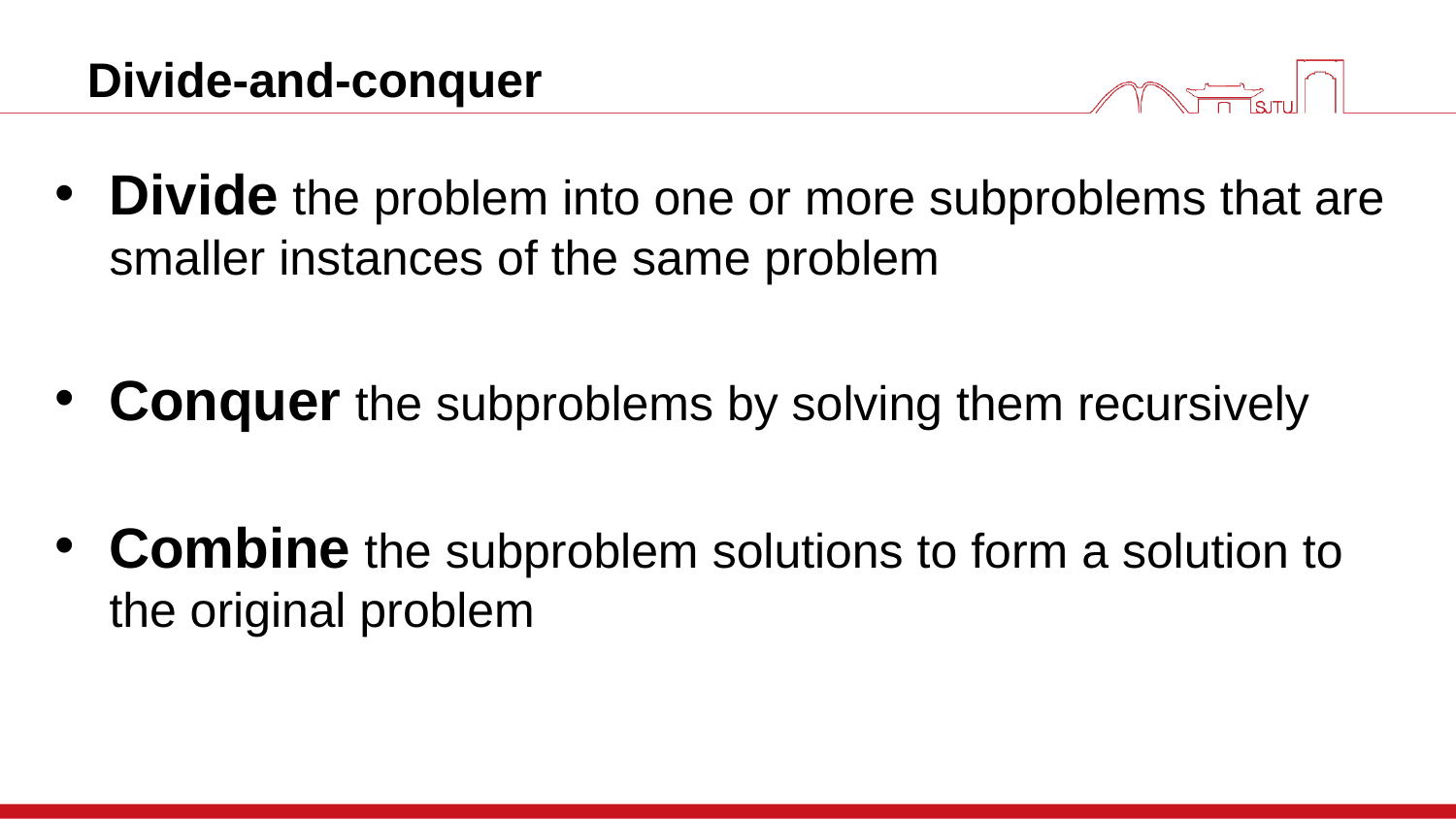

# Divide-and-conquer
Divide the problem into one or more subproblems that are smaller instances of the same problem

Conquer the subproblems by solving them recursively

Combine the subproblem solutions to form a solution to the original problem